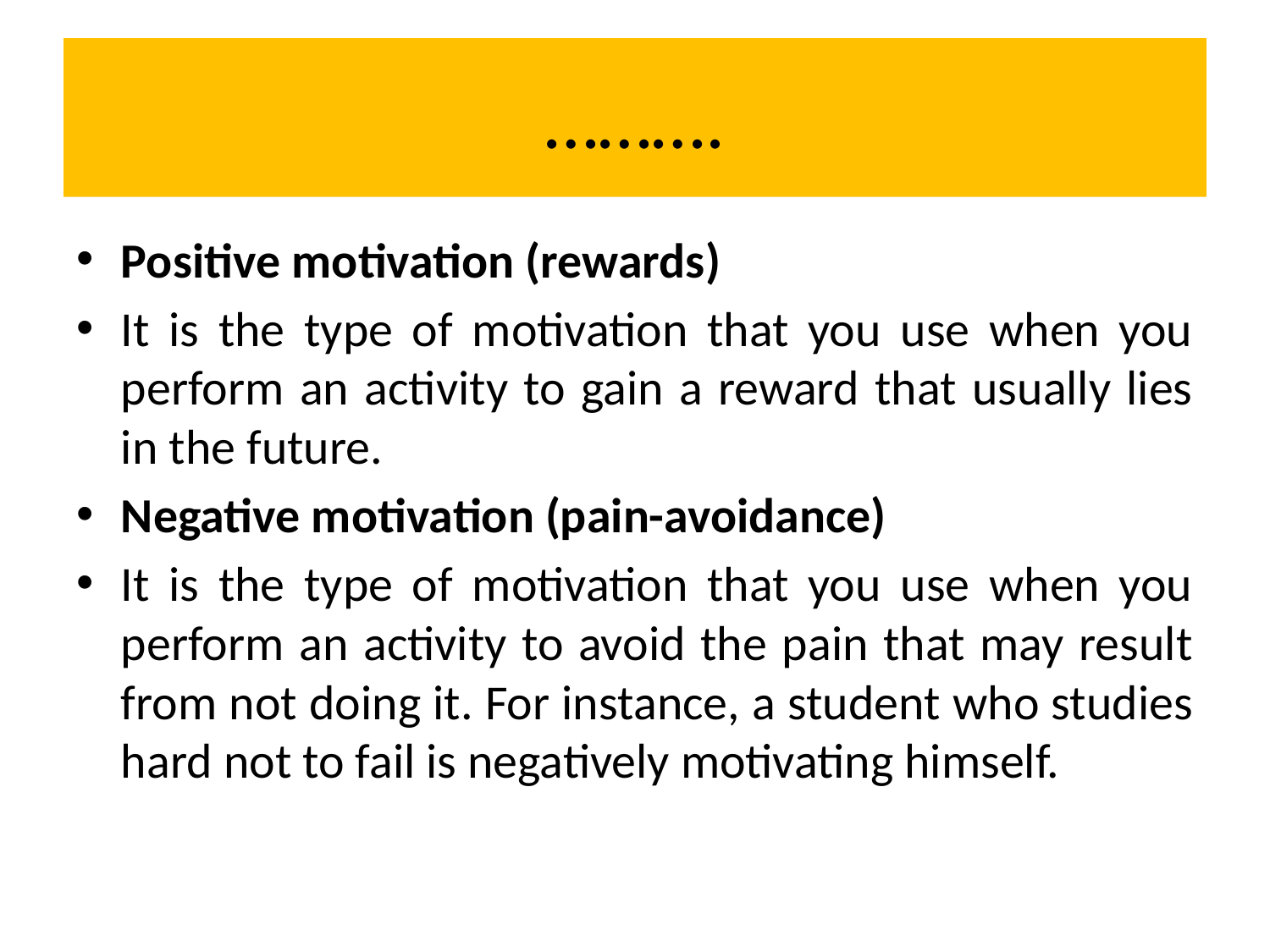

# ……….
Positive motivation (rewards)
It is the type of motivation that you use when you perform an activity to gain a reward that usually lies in the future.
Negative motivation (pain-avoidance)
It is the type of motivation that you use when you perform an activity to avoid the pain that may result from not doing it. For instance, a student who studies hard not to fail is negatively motivating himself.